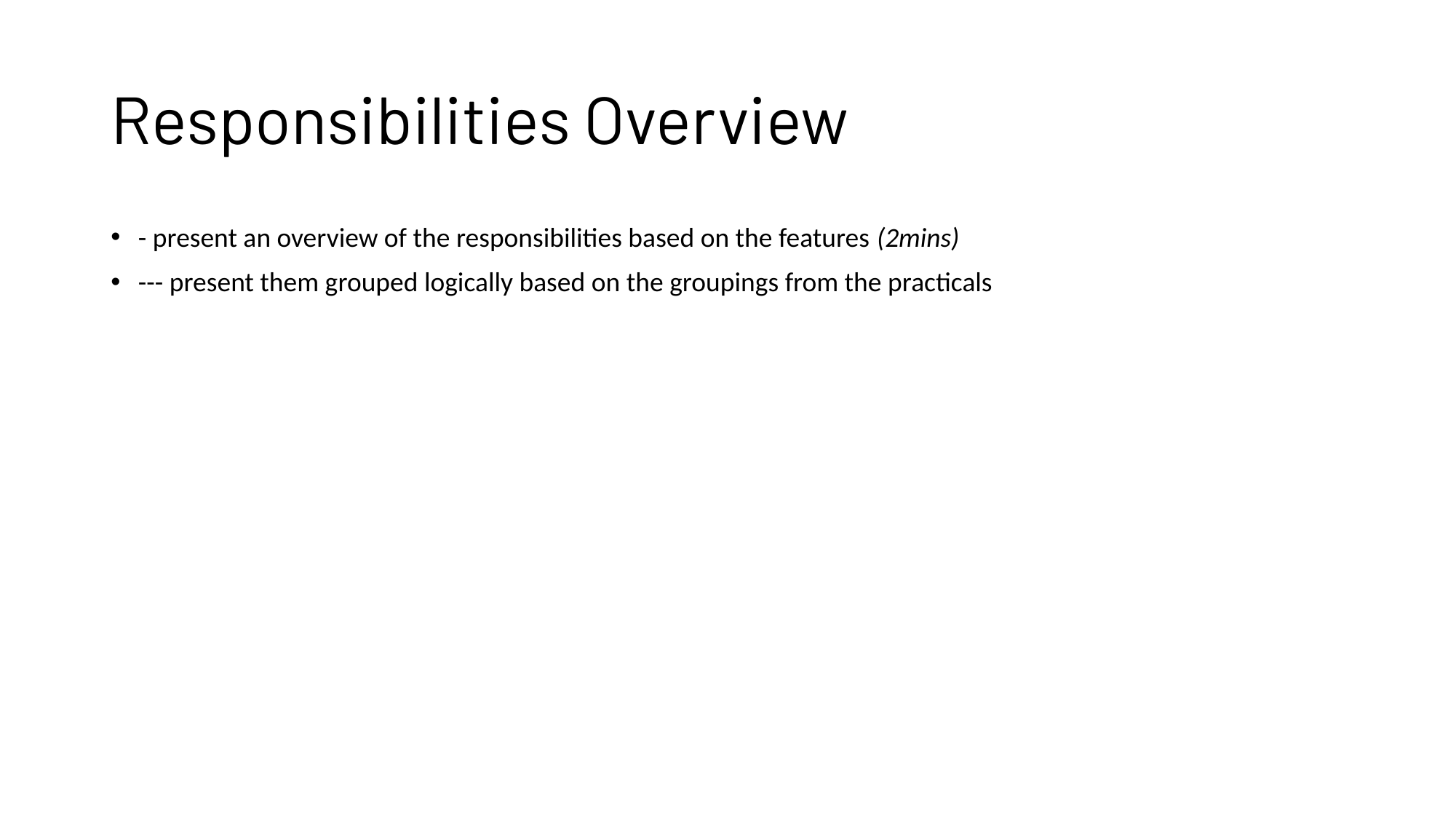

# Responsibilities Overview
- present an overview of the responsibilities based on the features (2mins)
--- present them grouped logically based on the groupings from the practicals